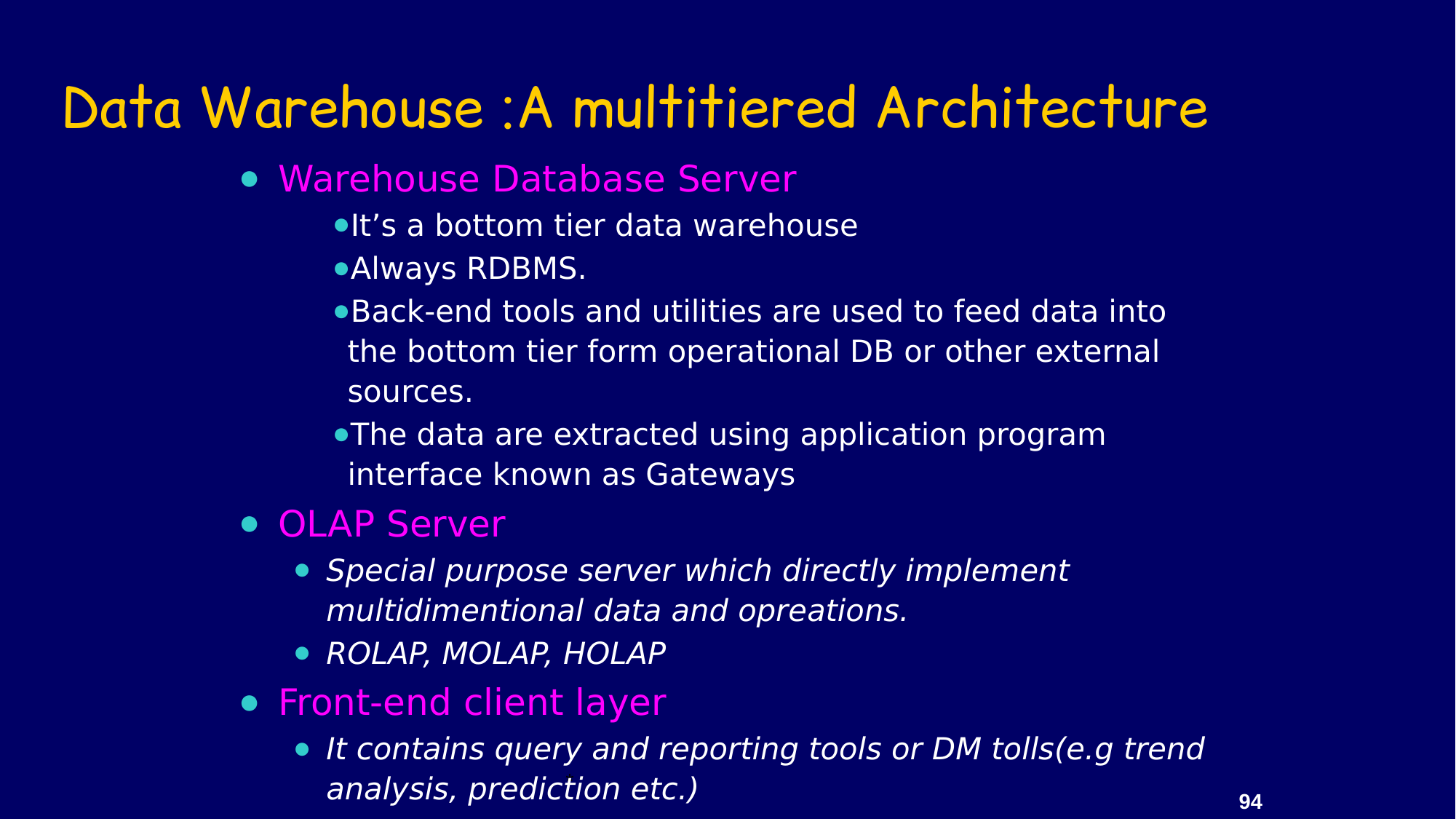

Data Warehouse :A multitiered Architecture
Warehouse Database Server
It’s a bottom tier data warehouse
Always RDBMS.
Back-end tools and utilities are used to feed data into the bottom tier form operational DB or other external sources.
The data are extracted using application program interface known as Gateways
OLAP Server
Special purpose server which directly implement multidimentional data and opreations.
ROLAP, MOLAP, HOLAP
Front-end client layer
It contains query and reporting tools or DM tolls(e.g trend analysis, prediction etc.)
*
94